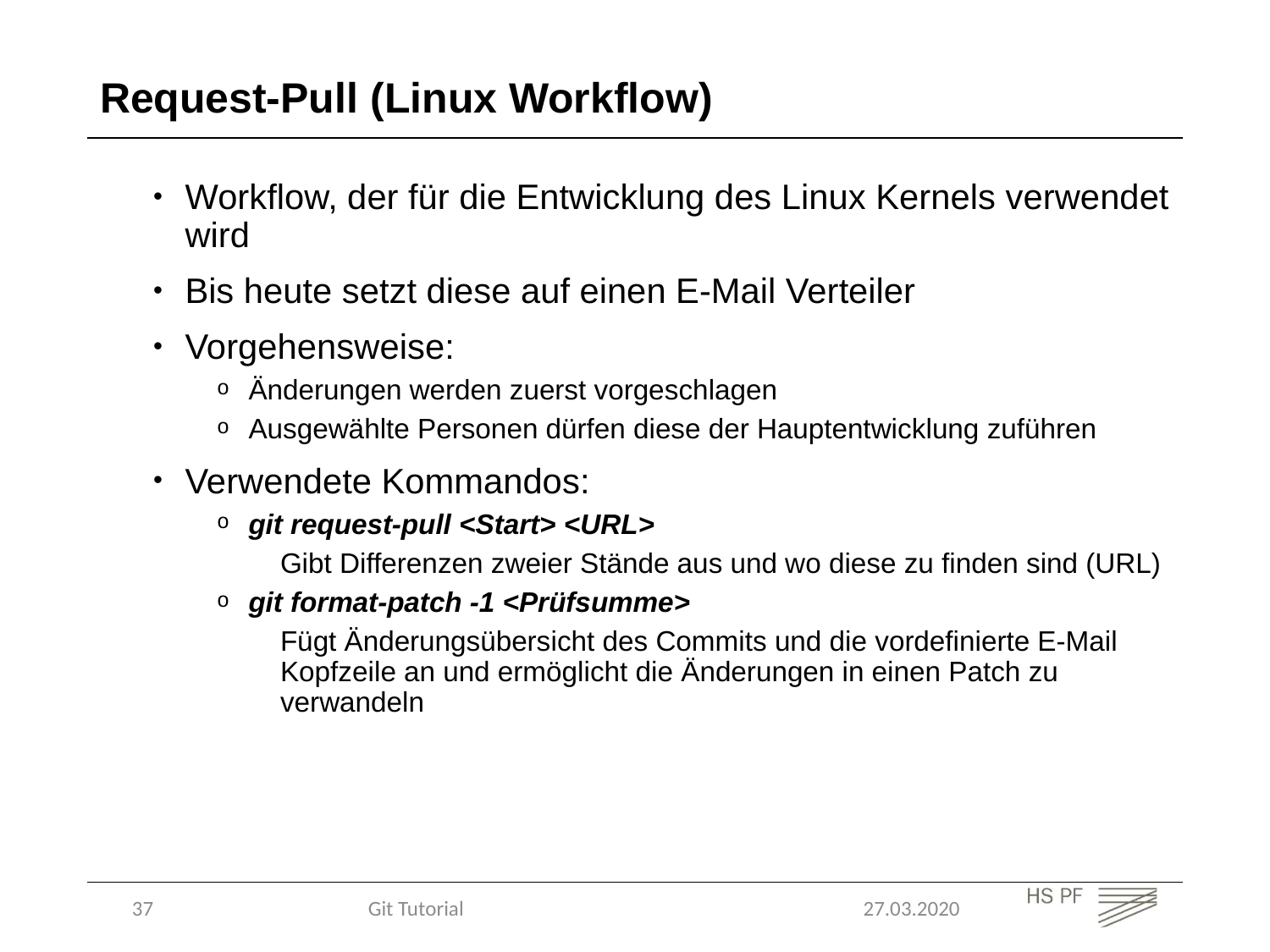

Request-Pull (Linux Workflow)
Workflow, der für die Entwicklung des Linux Kernels verwendet wird
Bis heute setzt diese auf einen E-Mail Verteiler
Vorgehensweise:
Änderungen werden zuerst vorgeschlagen
Ausgewählte Personen dürfen diese der Hauptentwicklung zuführen
Verwendete Kommandos:
git request-pull <Start> <URL>
Gibt Differenzen zweier Stände aus und wo diese zu finden sind (URL)
git format-patch -1 <Prüfsumme>
Fügt Änderungsübersicht des Commits und die vordefinierte E-Mail Kopfzeile an und ermöglicht die Änderungen in einen Patch zu verwandeln